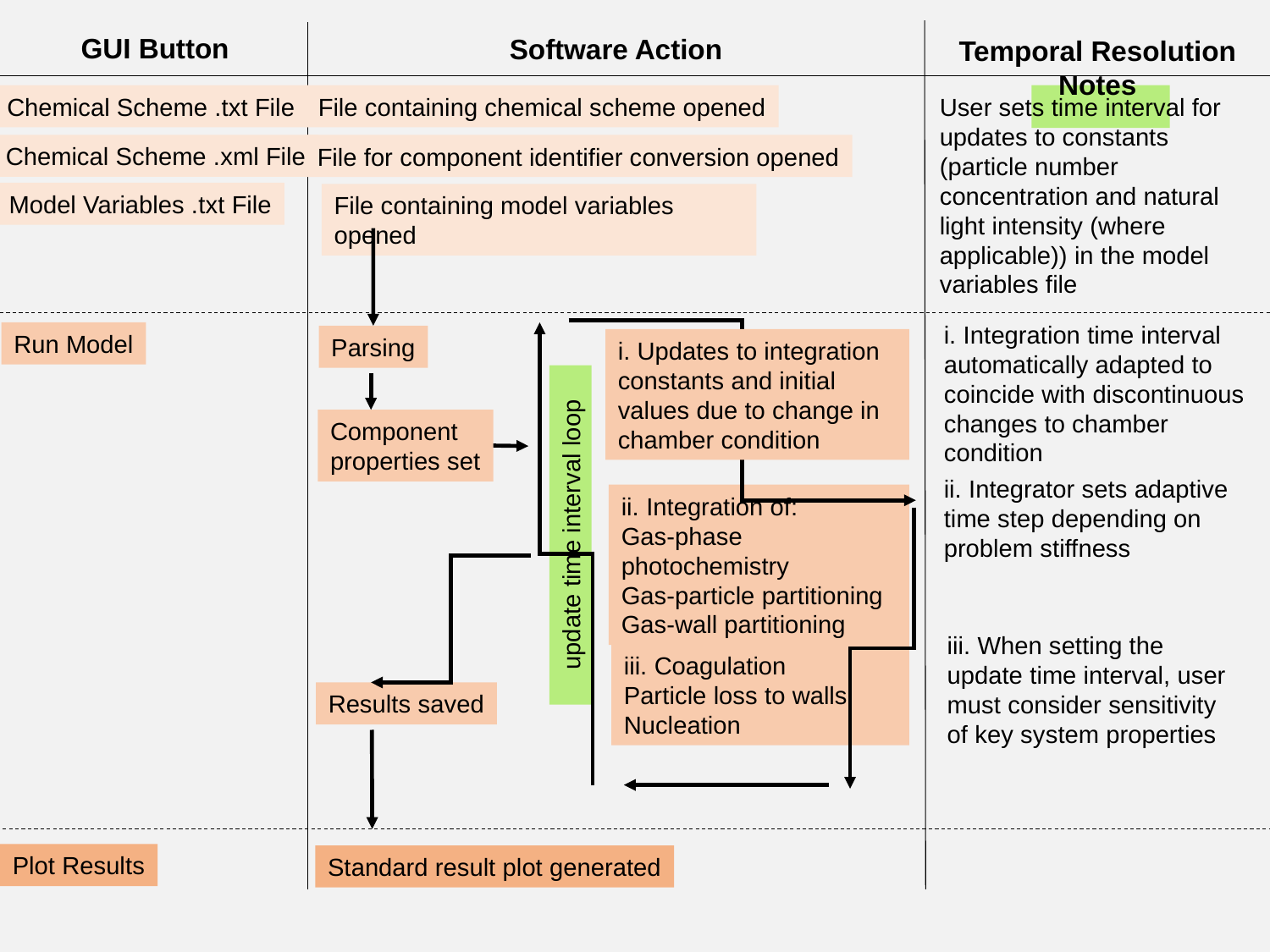

GUI Button
Software Action
Temporal Resolution Notes
Chemical Scheme .txt File
File containing chemical scheme opened
User sets time interval for updates to constants (particle number concentration and natural light intensity (where applicable)) in the model variables file

Chemical Scheme .xml File
File for component identifier conversion opened
Model Variables .txt File
File containing model variables opened
i. Integration time interval automatically adapted to coincide with discontinuous changes to chamber condition
Run Model
Parsing
i. Updates to integration constants and initial values due to change in chamber condition
Component
properties set
ii. Integrator sets adaptive time step depending on problem stiffness
ii. Integration of:
Gas-phase photochemistry
Gas-particle partitioning
Gas-wall partitioning
update time interval loop
iii. When setting the update time interval, user must consider sensitivity of key system properties
iii. Coagulation
Particle loss to walls
Nucleation
Results saved
Plot Results
Standard result plot generated